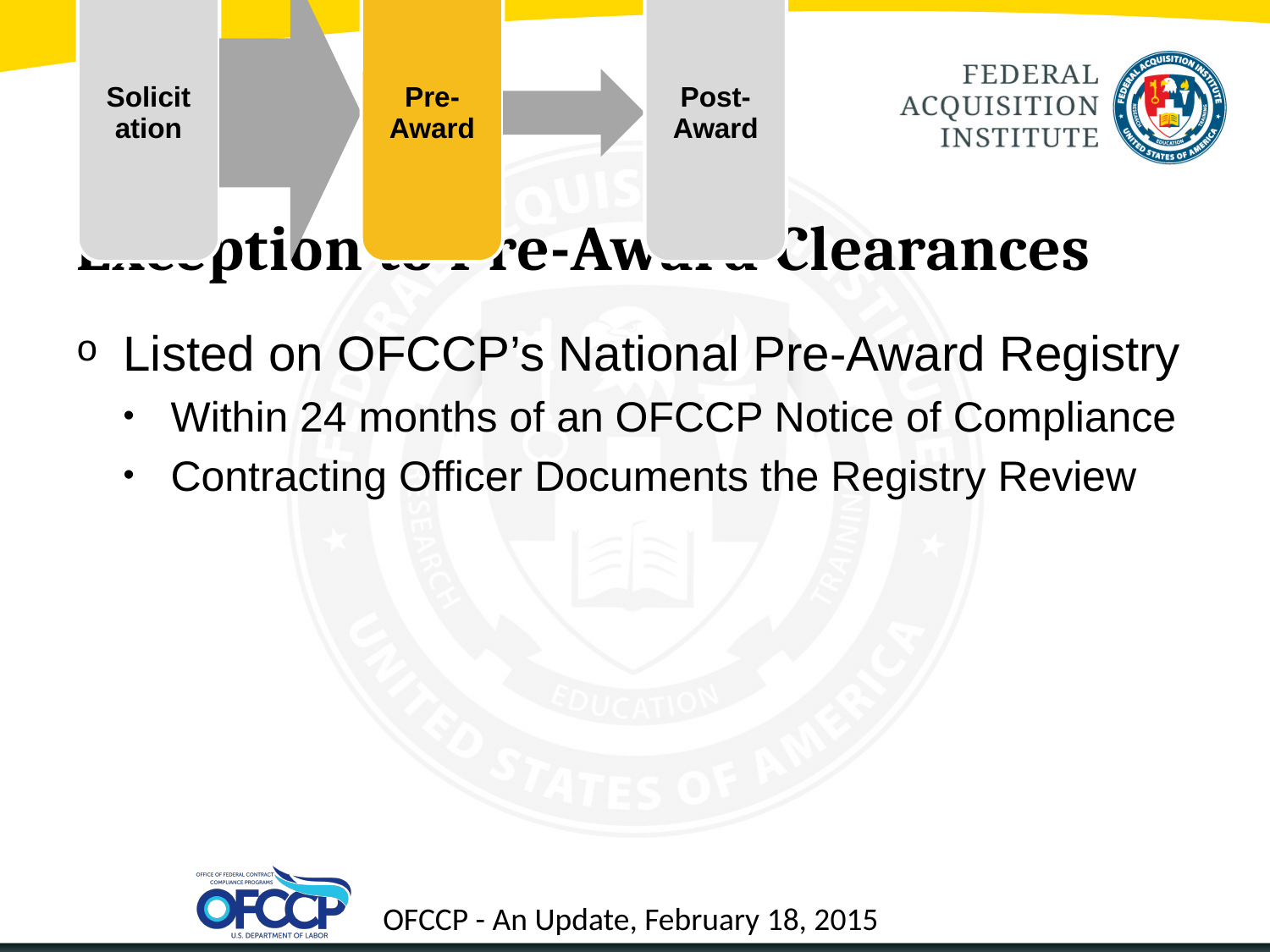

Solicitation
Pre-Award
Post-Award
# Exception to Pre-Award Clearances
Listed on OFCCP’s National Pre-Award Registry
Within 24 months of an OFCCP Notice of Compliance
Contracting Officer Documents the Registry Review
25
OFCCP - An Update, February 18, 2015